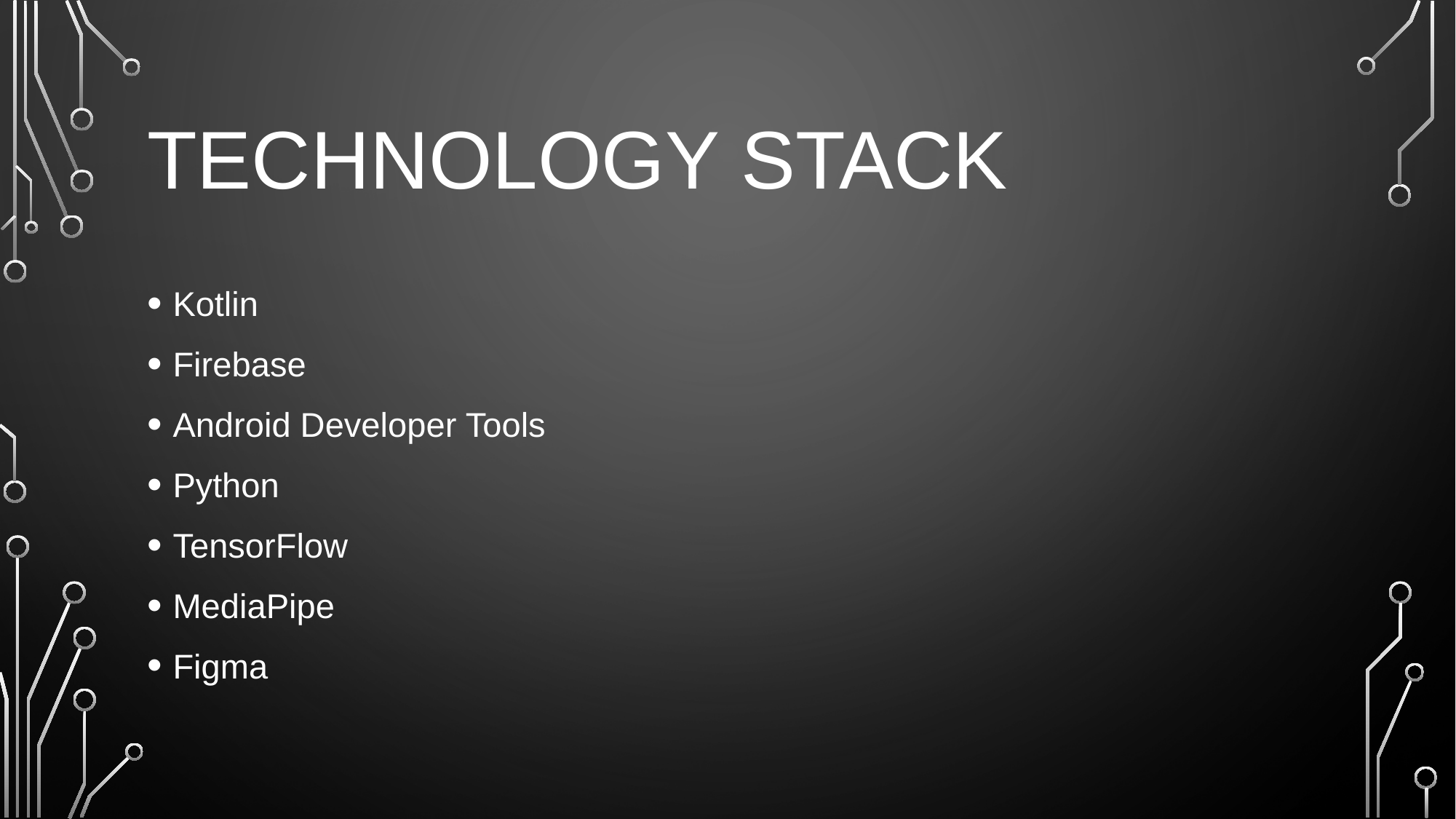

# TECHNOLOGY STACK
Kotlin
Firebase
Android Developer Tools
Python
TensorFlow
MediaPipe
Figma